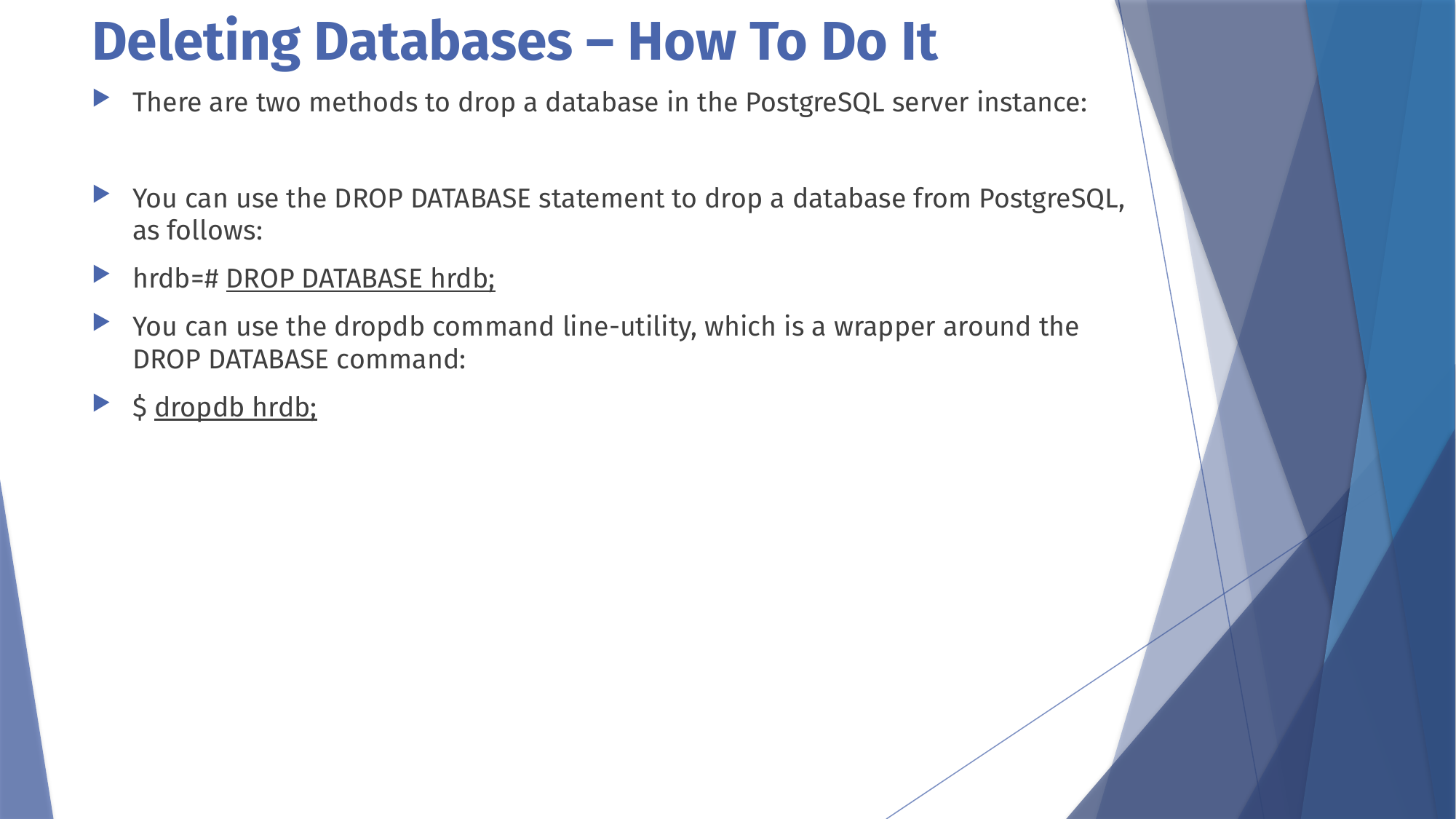

# Deleting Databases – How To Do It
There are two methods to drop a database in the PostgreSQL server instance:

You can use the DROP DATABASE statement to drop a database from PostgreSQL, as follows:
hrdb=# DROP DATABASE hrdb;
You can use the dropdb command line-utility, which is a wrapper around the DROP DATABASE command:
$ dropdb hrdb;